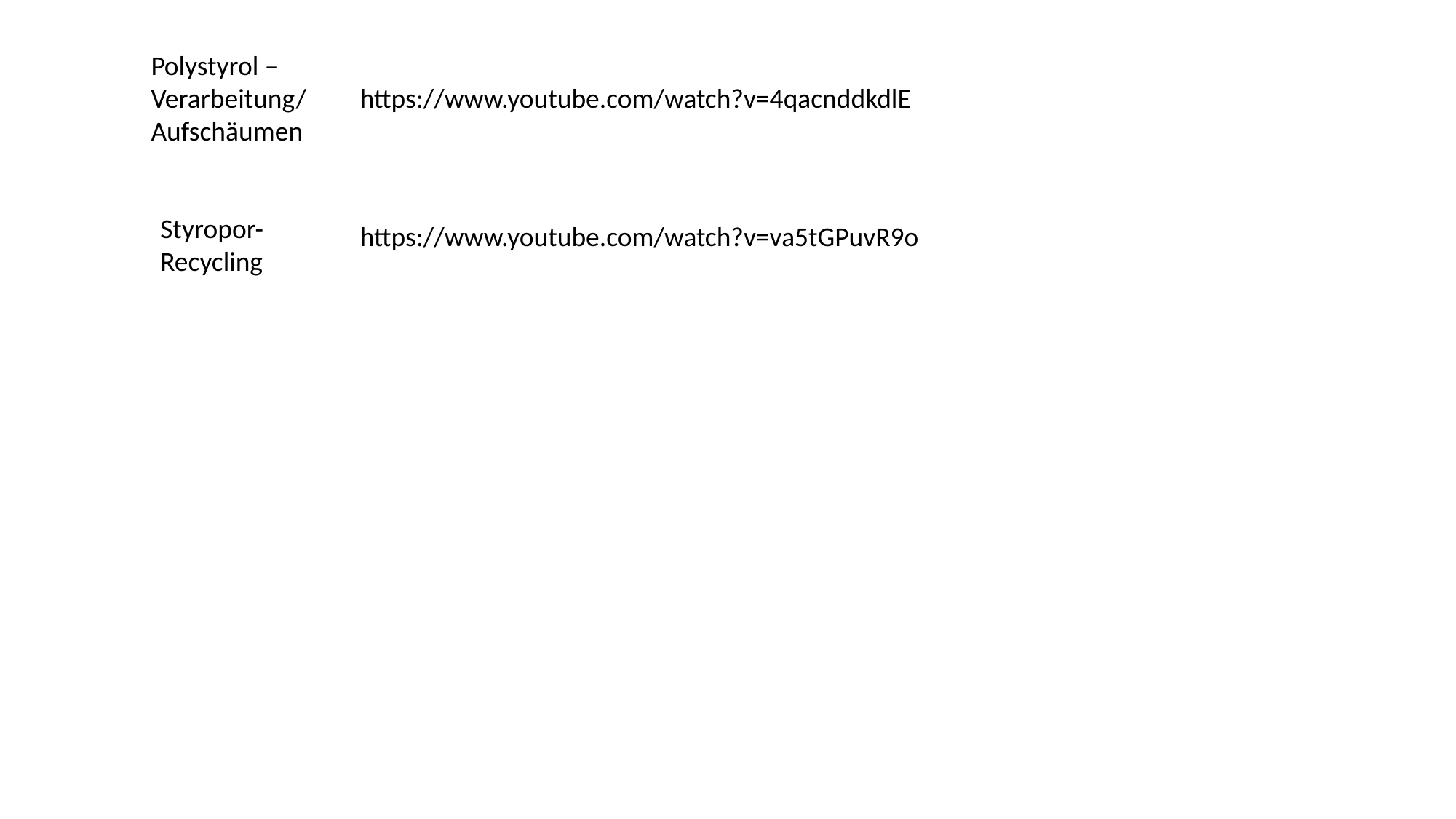

Polystyrol – Verarbeitung/
Aufschäumen
https://www.youtube.com/watch?v=4qacnddkdlE
Styropor-Recycling
https://www.youtube.com/watch?v=va5tGPuvR9o